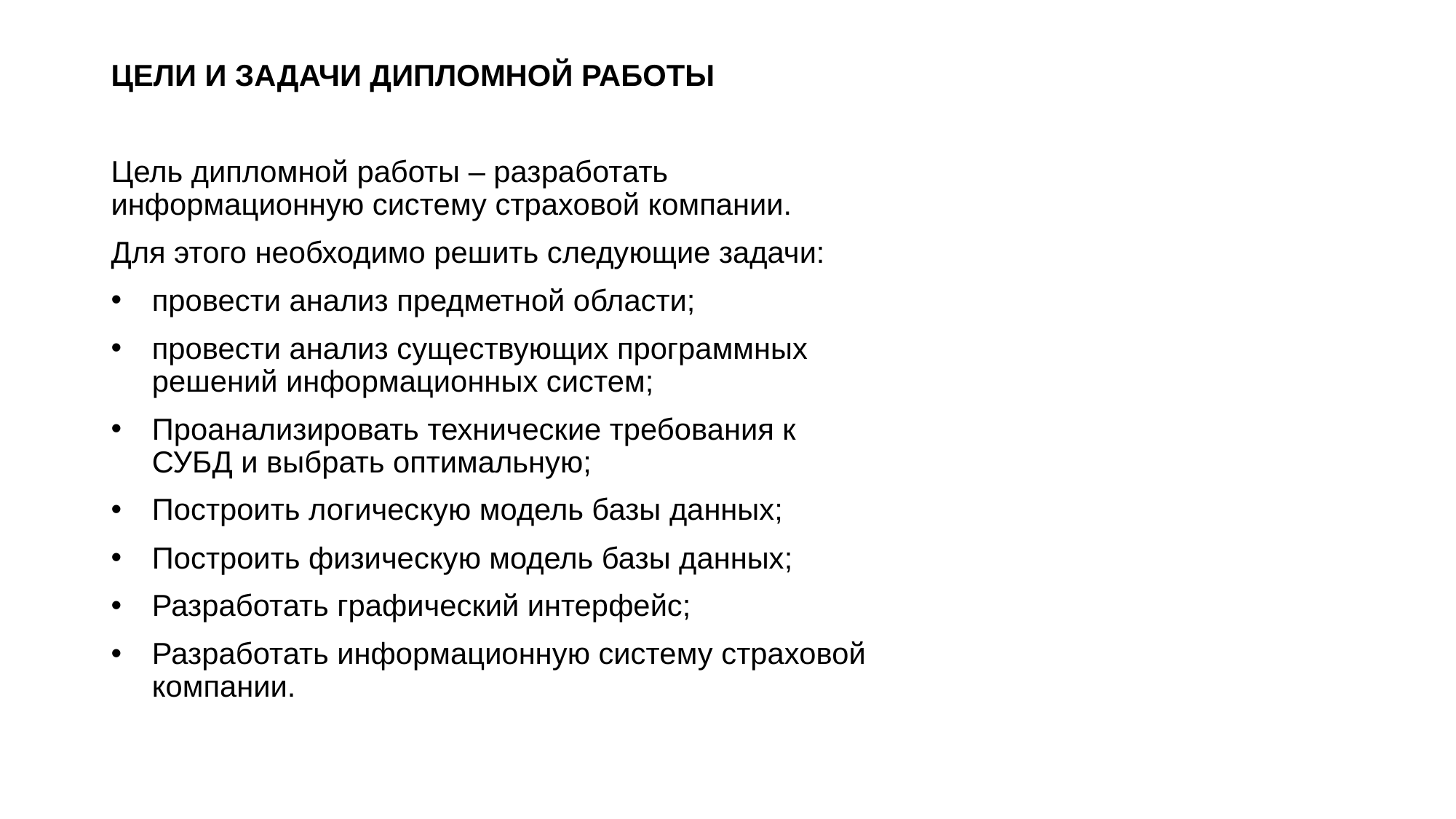

ЦЕЛИ И ЗАДАЧИ ДИПЛОМНОЙ РАБОТЫ

Цель дипломной работы – разработать информационную систему страховой компании.
Для этого необходимо решить следующие задачи:
провести анализ предметной области;
провести анализ существующих программных решений информационных систем;
Проанализировать технические требования к СУБД и выбрать оптимальную;
Построить логическую модель базы данных;
Построить физическую модель базы данных;
Разработать графический интерфейс;
Разработать информационную систему страховой компании.